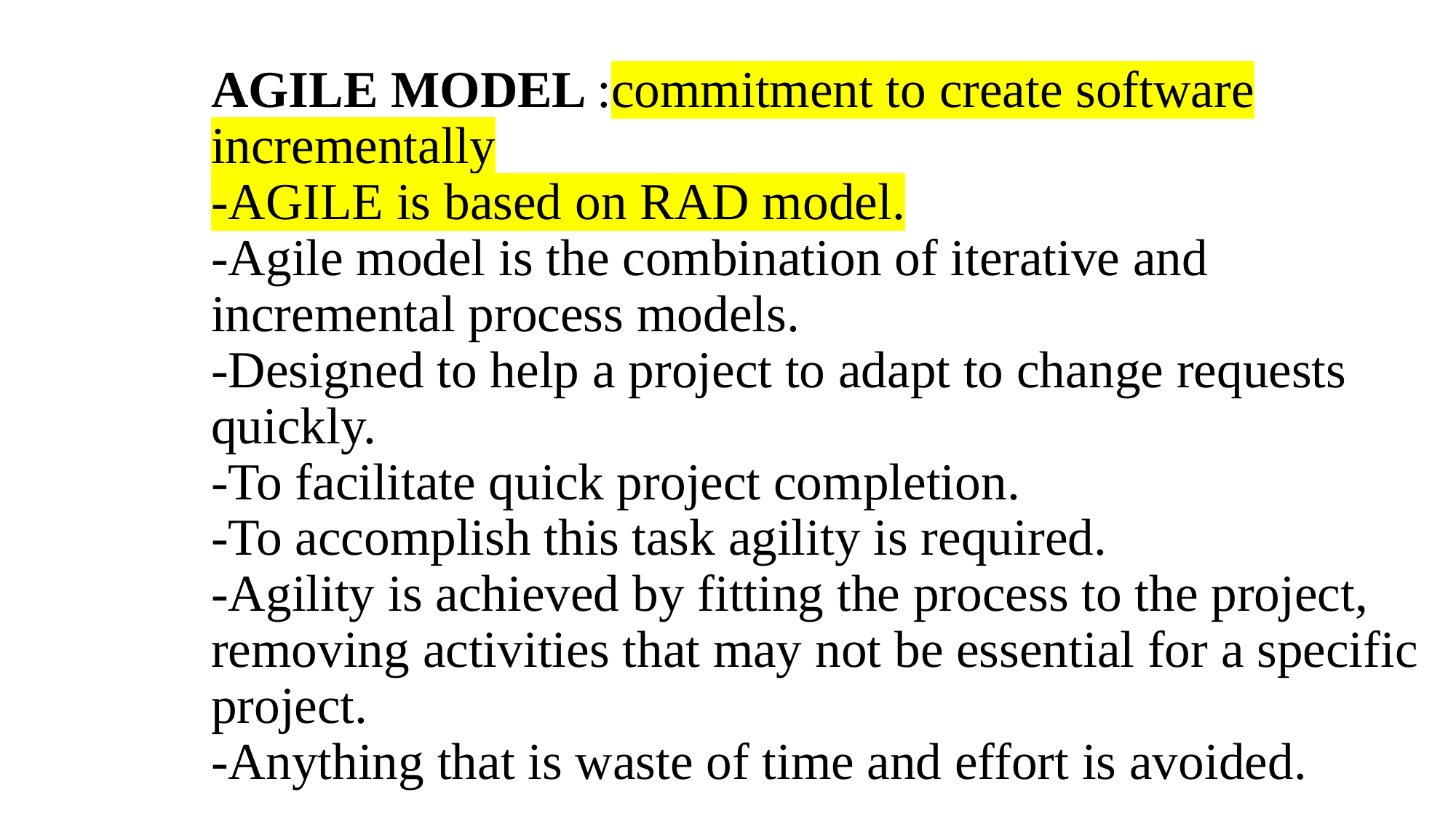

# AGILE MODEL :commitment to create software incrementally -AGILE is based on RAD model. -Agile model is the combination of iterative and incremental process models. -Designed to help a project to adapt to change requests quickly. -To facilitate quick project completion. -To accomplish this task agility is required. -Agility is achieved by fitting the process to the project, removing activities that may not be essential for a specific project. -Anything that is waste of time and effort is avoided.